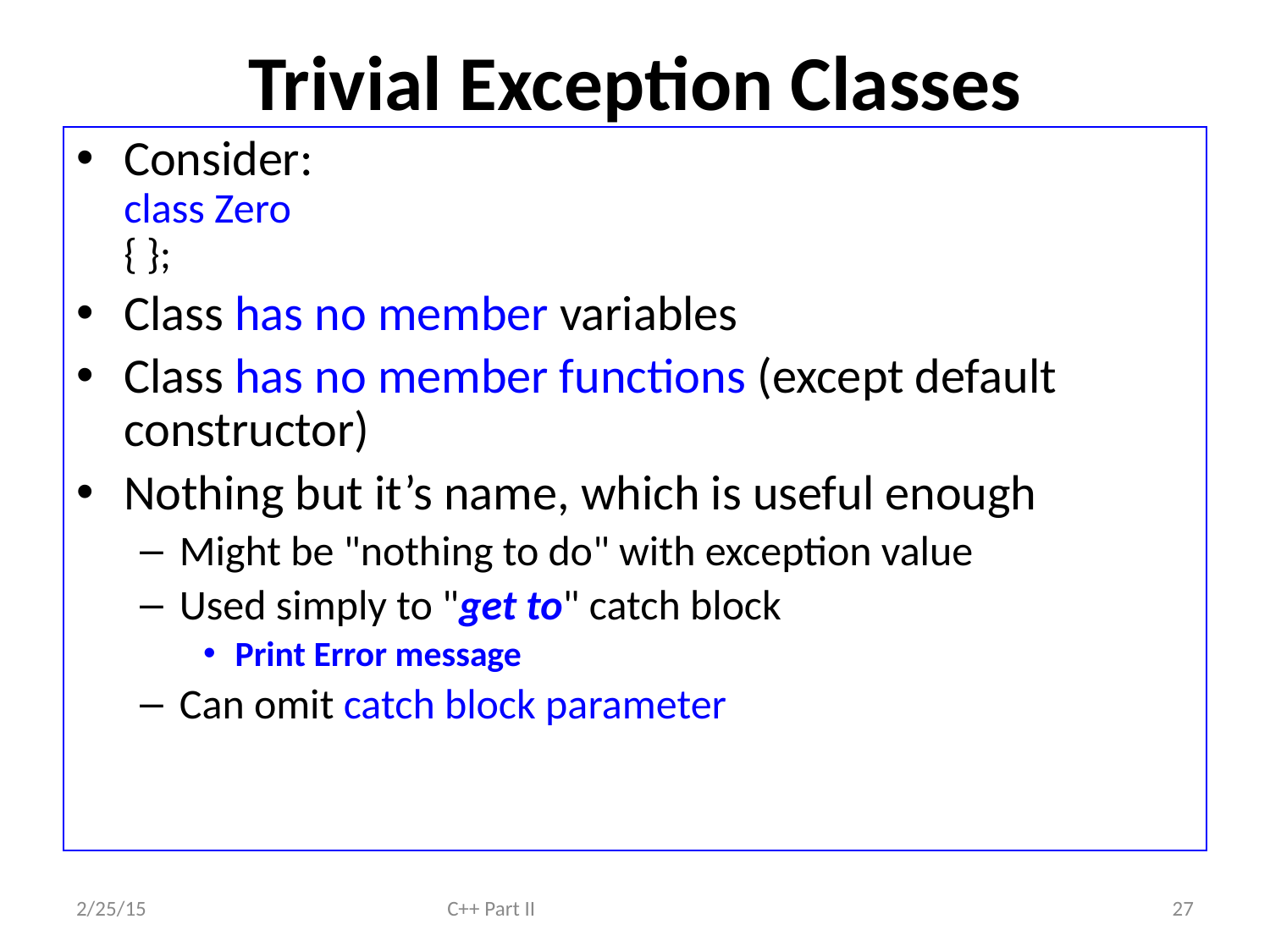

# Trivial Exception Classes
Consider:
class Zero
{ };
Class has no member variables
Class has no member functions (except default
constructor)
Nothing but it’s name, which is useful enough
Might be "nothing to do" with exception value
Used simply to "get to" catch block
Print Error message
Can omit catch block parameter
2/25/15
C++ Part II
27